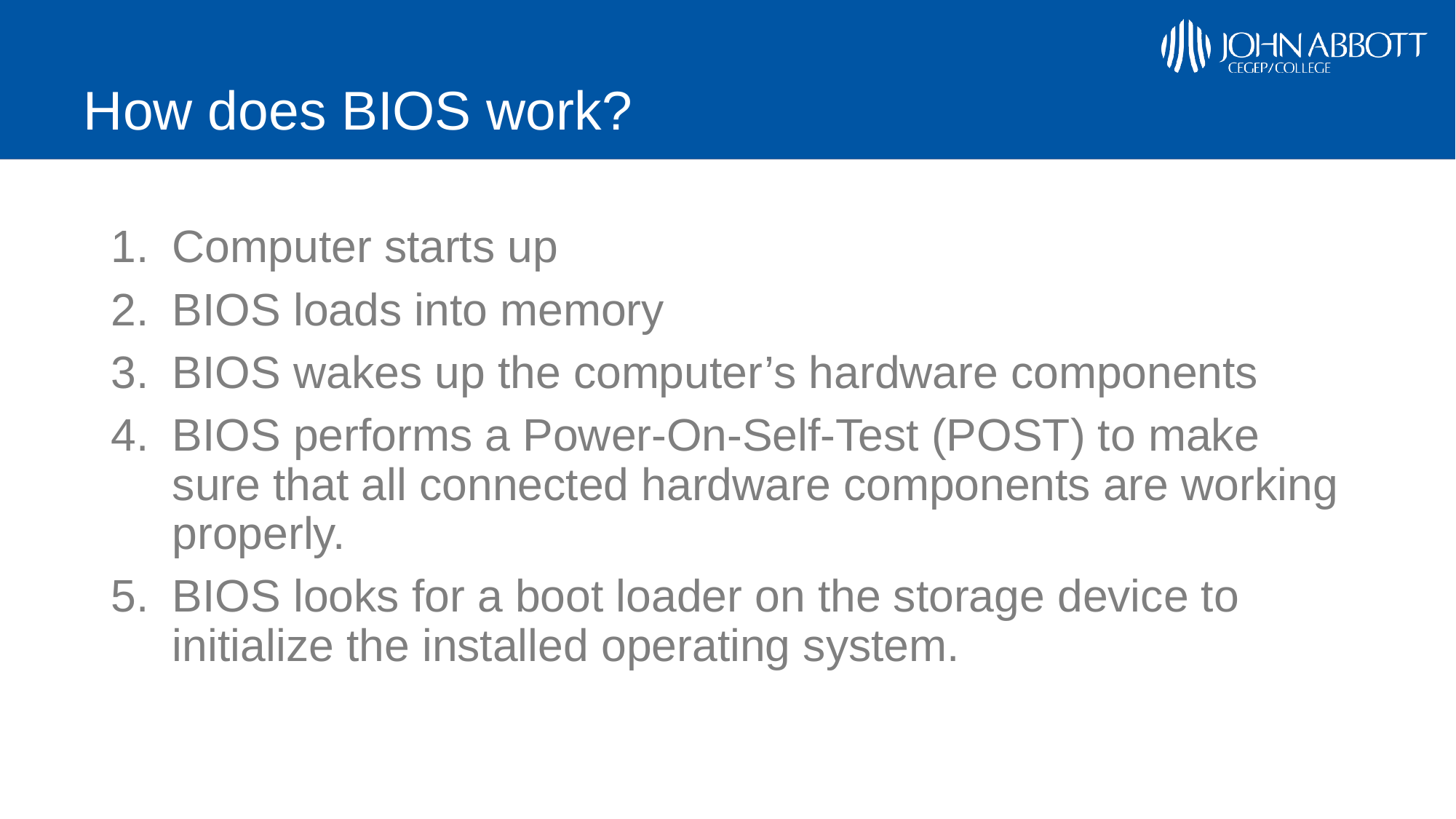

# How does BIOS work?
Computer starts up
BIOS loads into memory
BIOS wakes up the computer’s hardware components
BIOS performs a Power-On-Self-Test (POST) to make sure that all connected hardware components are working properly.
BIOS looks for a boot loader on the storage device to initialize the installed operating system.